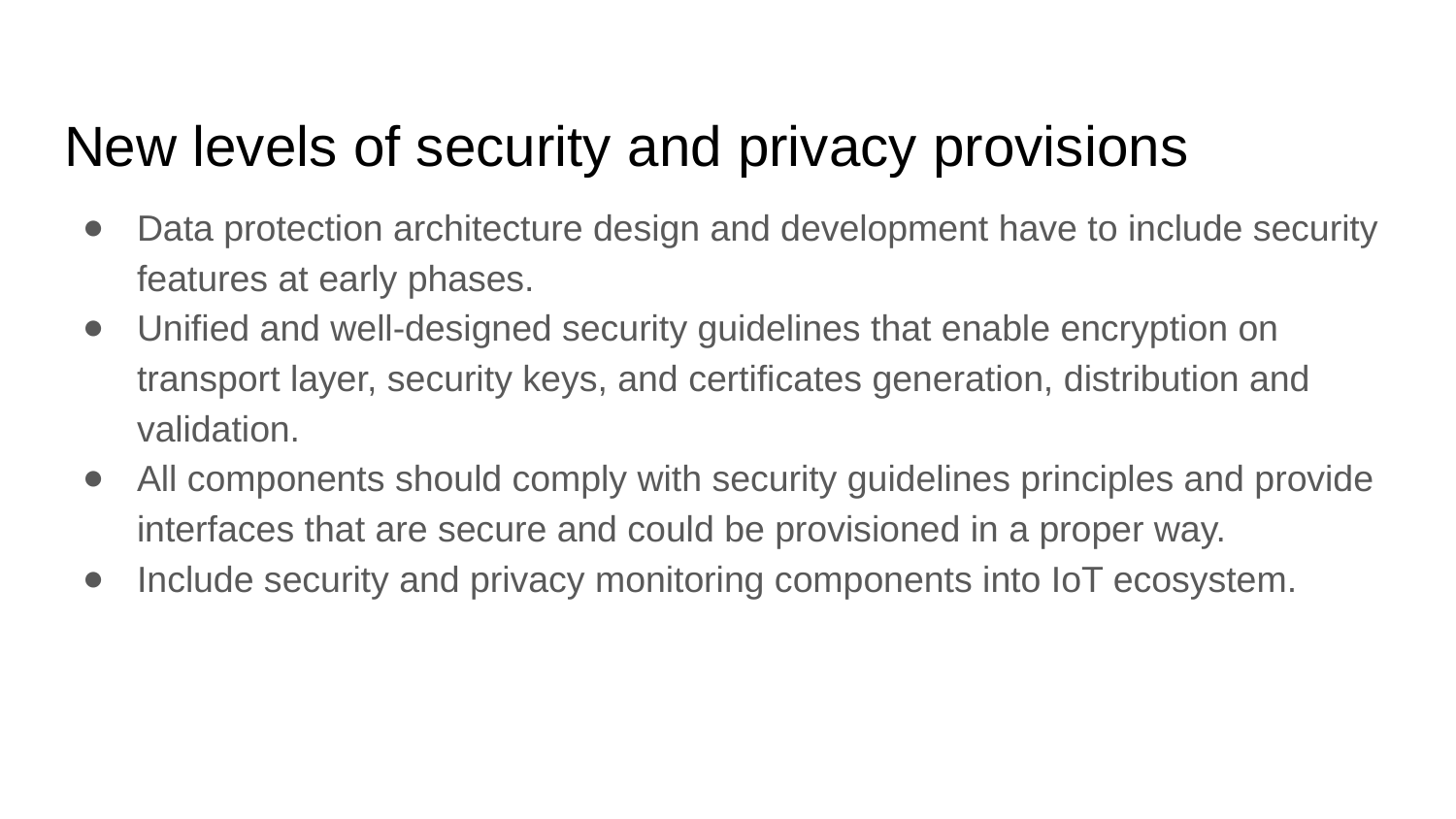

# New levels of security and privacy provisions

Data protection architecture design and development have to include security features at early phases.
Unified and well-designed security guidelines that enable encryption on transport layer, security keys, and certificates generation, distribution and validation.
All components should comply with security guidelines principles and provide interfaces that are secure and could be provisioned in a proper way.
Include security and privacy monitoring components into IoT ecosystem.